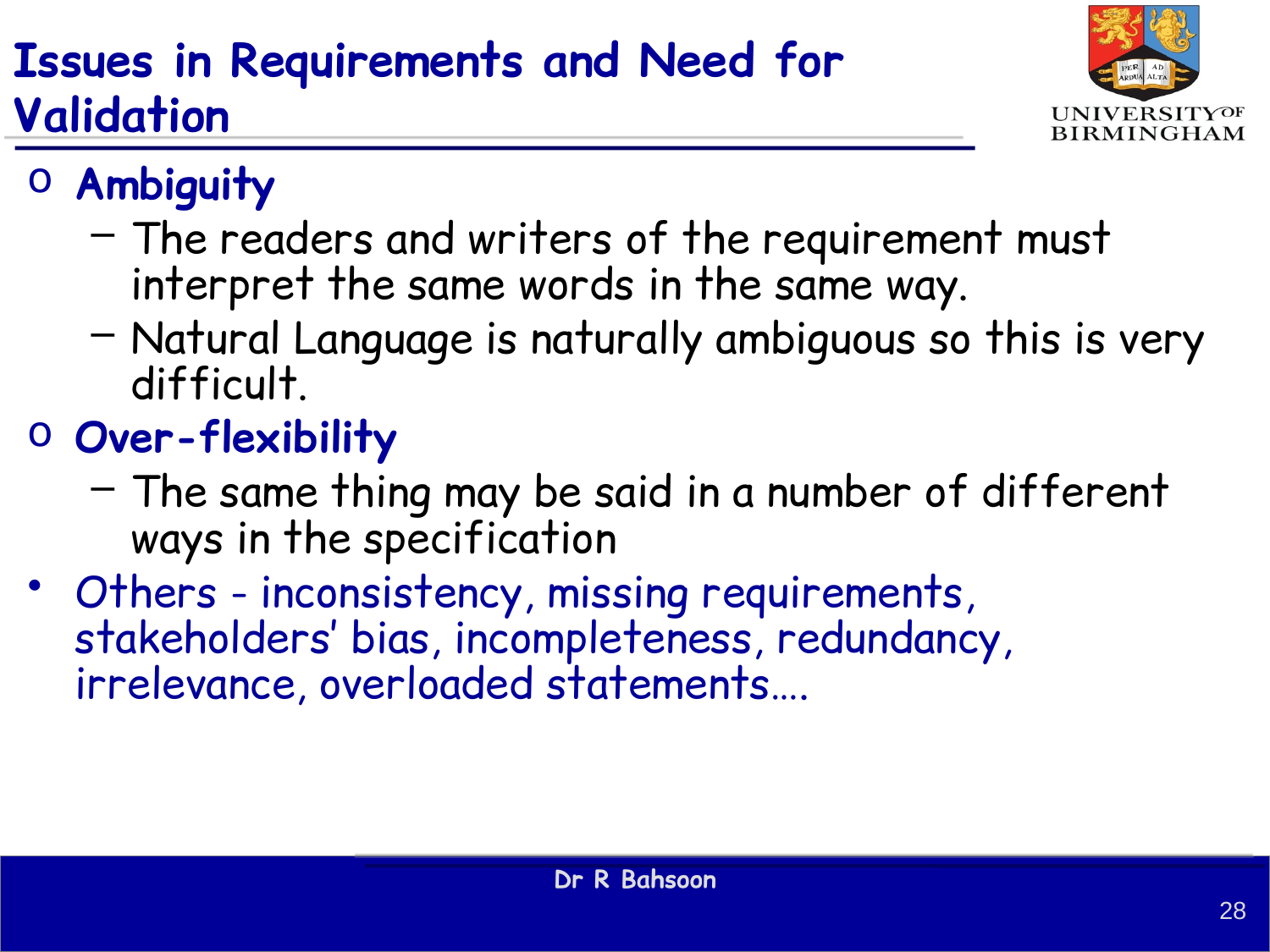

# Issues in Requirements and Need for Validation
Ambiguity
The readers and writers of the requirement must interpret the same words in the same way.
Natural Language is naturally ambiguous so this is very difficult.
Over-flexibility
The same thing may be said in a number of different ways in the specification
Others - inconsistency, missing requirements, stakeholders’ bias, incompleteness, redundancy, irrelevance, overloaded statements….
Dr R Bahsoon
28